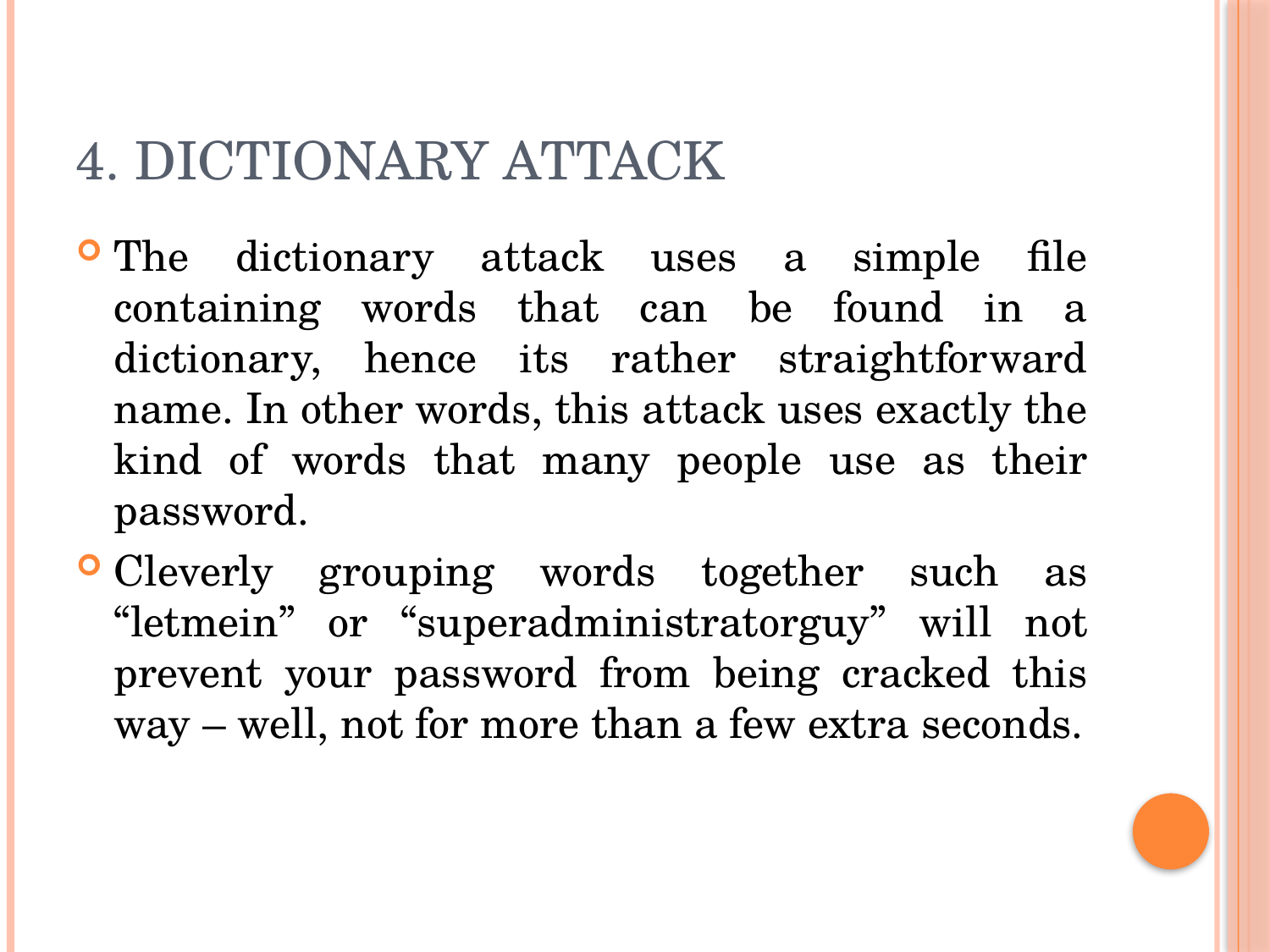

# 4. Dictionary Attack
The dictionary attack uses a simple file containing words that can be found in a dictionary, hence its rather straightforward name. In other words, this attack uses exactly the kind of words that many people use as their password.
Cleverly grouping words together such as “letmein” or “superadministratorguy” will not prevent your password from being cracked this way – well, not for more than a few extra seconds.